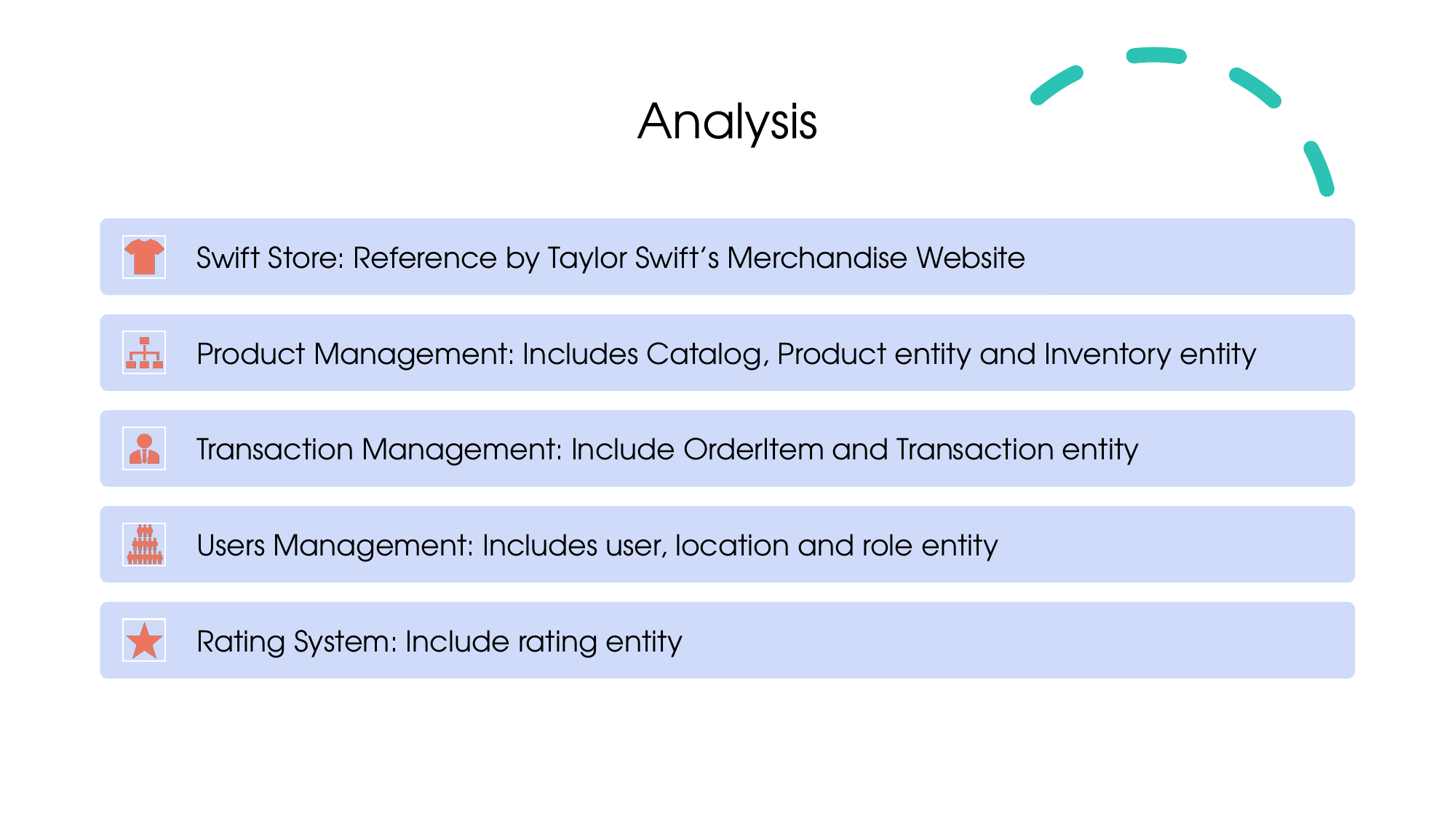

# Analysis

Swift Store: Reference by Taylor Swift’s Merchandise Website
Product Management: Includes Catalog, Product entity and Inventory entity
Transaction Management: Include OrderItem and Transaction entity
Users Management: Includes user, location and role entity
Rating System: Include rating entity